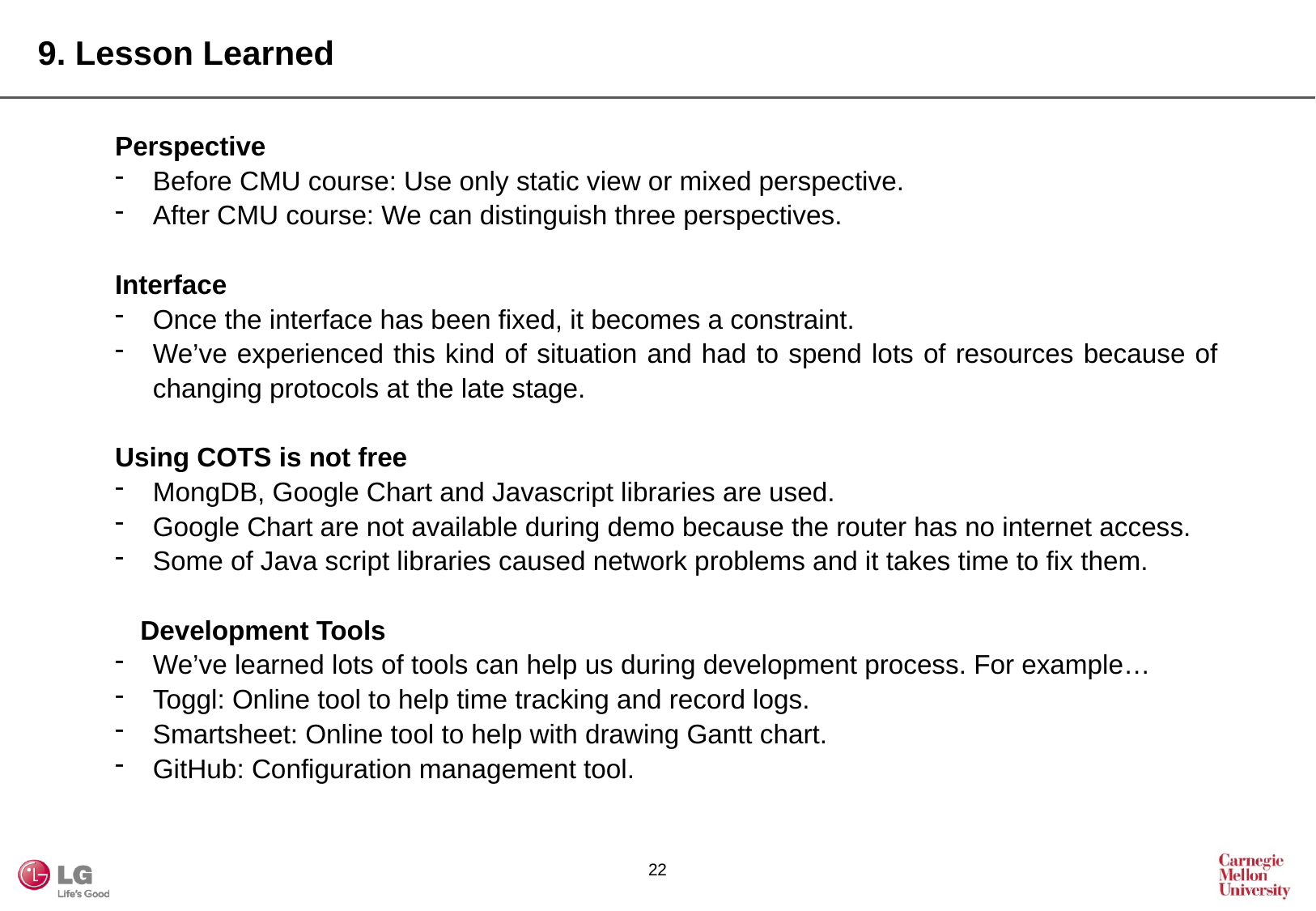

9. Lesson Learned
Perspective
Before CMU course: Use only static view or mixed perspective.
After CMU course: We can distinguish three perspectives.

Interface
Once the interface has been fixed, it becomes a constraint.
We’ve experienced this kind of situation and had to spend lots of resources because of changing protocols at the late stage.

Using COTS is not free
MongDB, Google Chart and Javascript libraries are used.
Google Chart are not available during demo because the router has no internet access.
Some of Java script libraries caused network problems and it takes time to fix them.

Development Tools
We’ve learned lots of tools can help us during development process. For example…
Toggl: Online tool to help time tracking and record logs.
Smartsheet: Online tool to help with drawing Gantt chart.
GitHub: Configuration management tool.
22